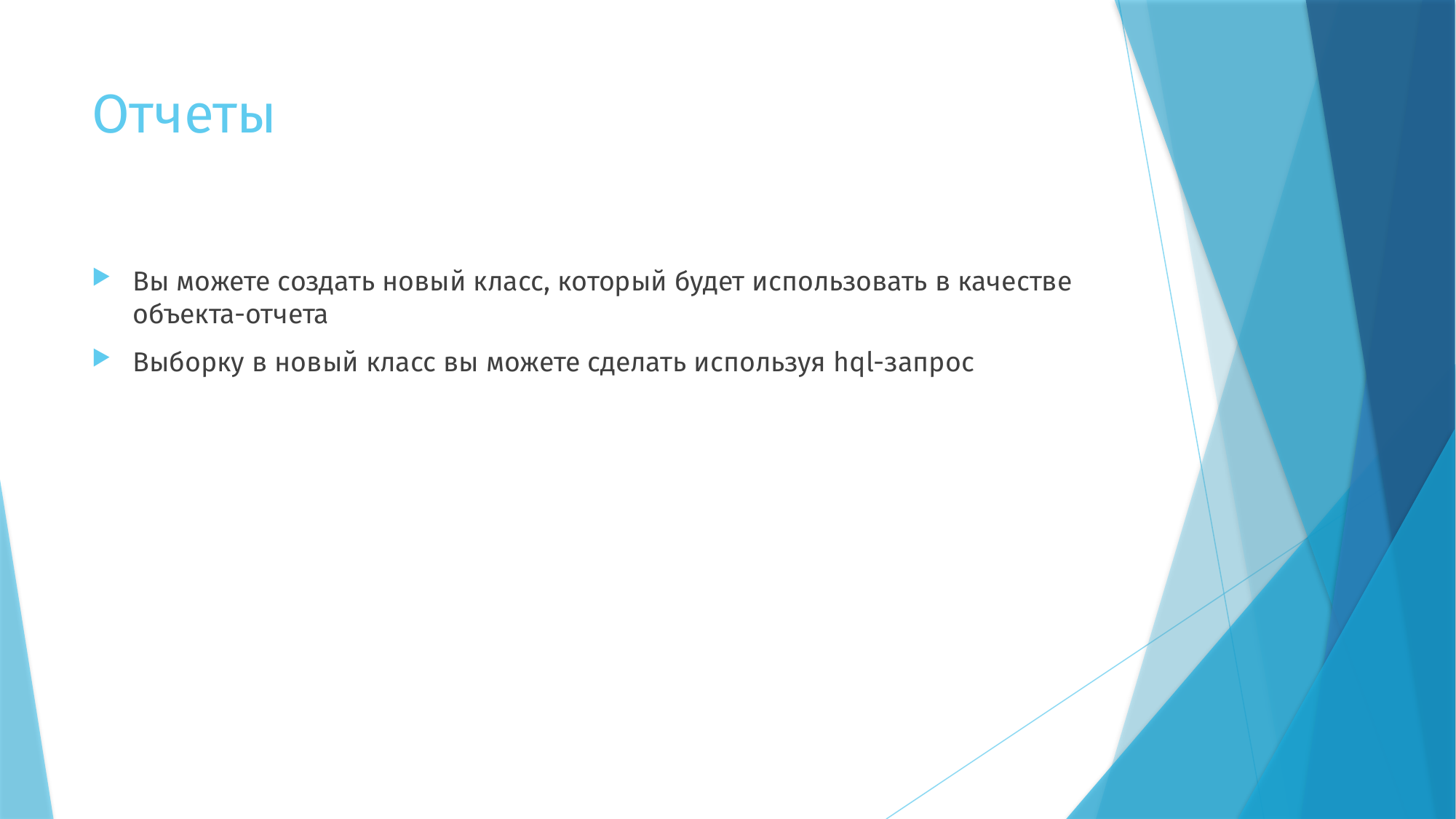

# Отчеты
Вы можете создать новый класс, который будет использовать в качестве объекта-отчета
Выборку в новый класс вы можете сделать используя hql-запрос